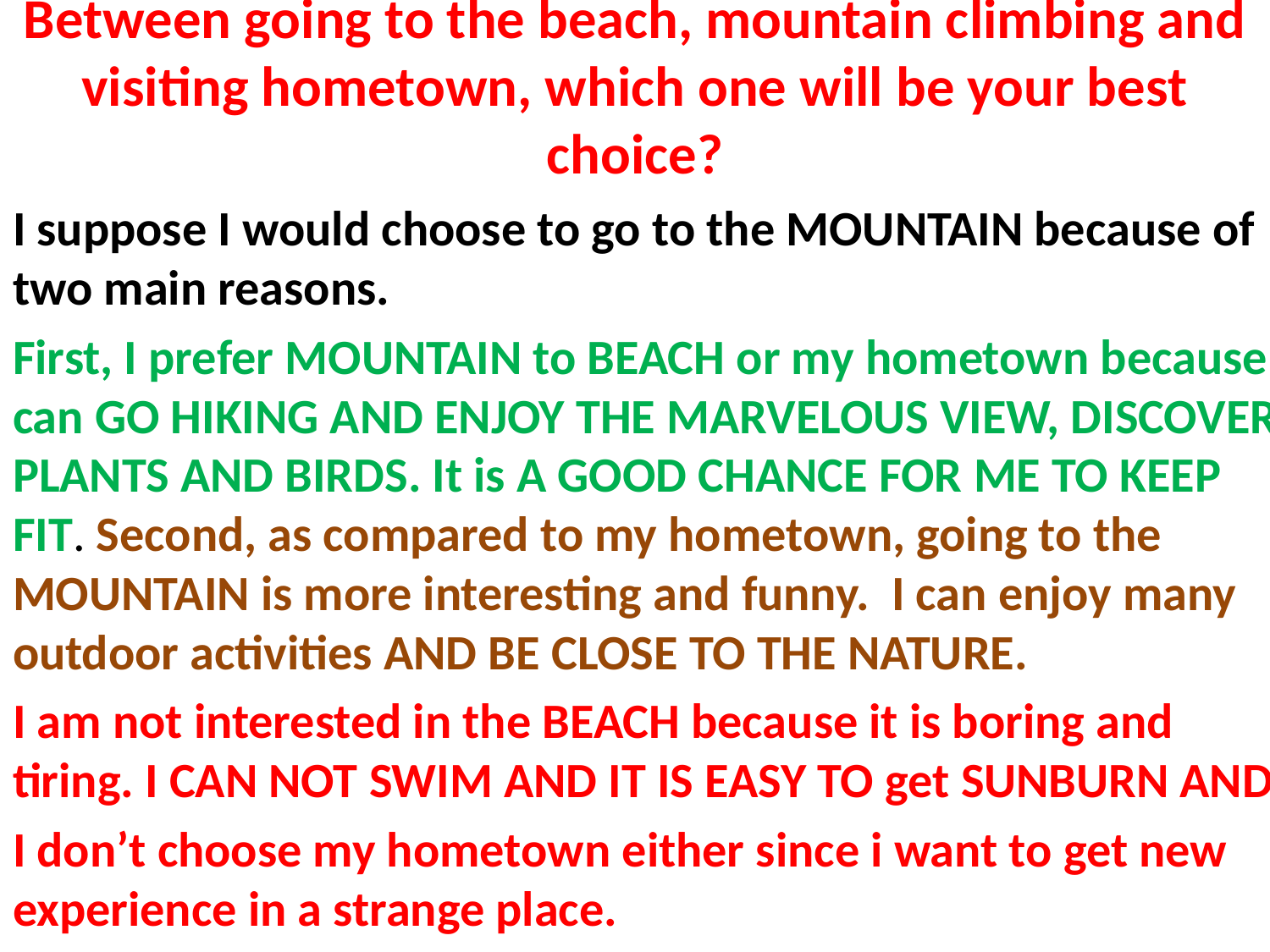

# Between going to the beach, mountain climbing and visiting hometown, which one will be your best choice?
I suppose I would choose to go to the MOUNTAIN because of two main reasons.
First, I prefer MOUNTAIN to BEACH or my hometown because I can GO HIKING AND ENJOY THE MARVELOUS VIEW, DISCOVER PLANTS AND BIRDS. It is A GOOD CHANCE FOR ME TO KEEP FIT. Second, as compared to my hometown, going to the MOUNTAIN is more interesting and funny.  I can enjoy many outdoor activities AND BE CLOSE TO THE NATURE.
I am not interested in the BEACH because it is boring and tiring. I CAN NOT SWIM AND IT IS EASY TO get SUNBURN AND
I don’t choose my hometown either since i want to get new experience in a strange place.